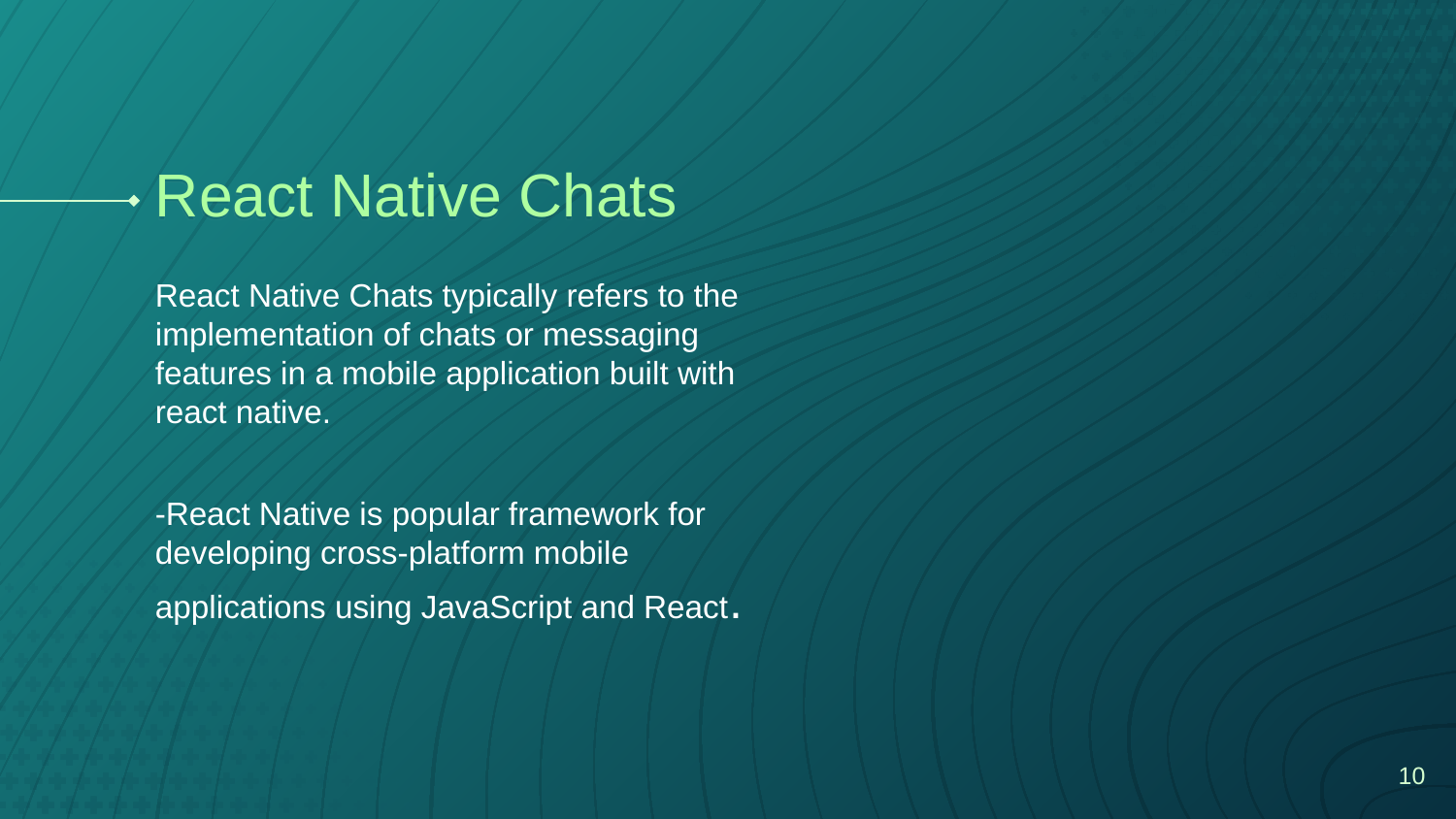

# React Native Chats
React Native Chats typically refers to the implementation of chats or messaging features in a mobile application built with react native.

-React Native is popular framework for developing cross-platform mobile applications using JavaScript and React.
10